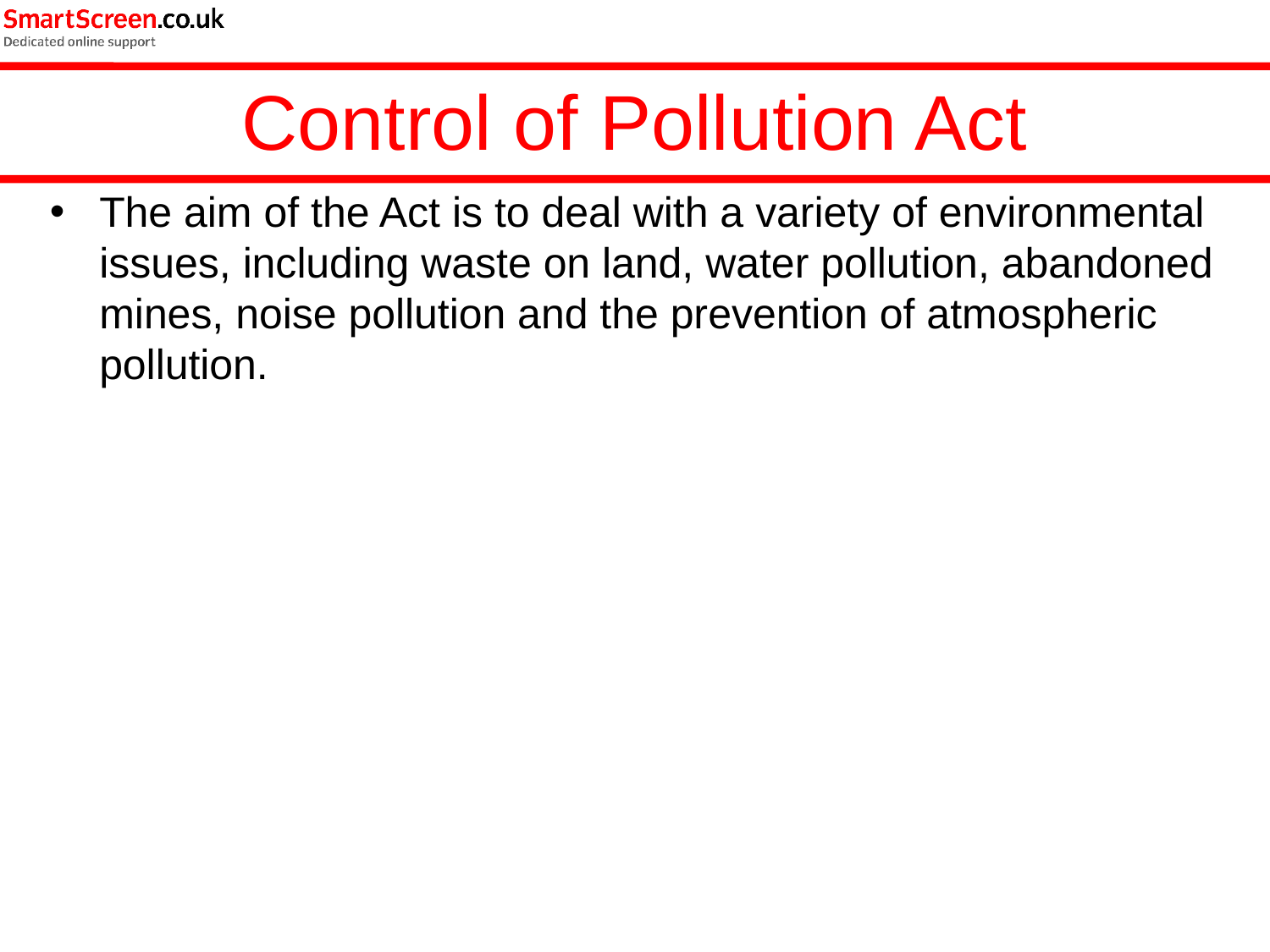

Control of Pollution Act
The aim of the Act is to deal with a variety of environmental issues, including waste on land, water pollution, abandoned mines, noise pollution and the prevention of atmospheric pollution.